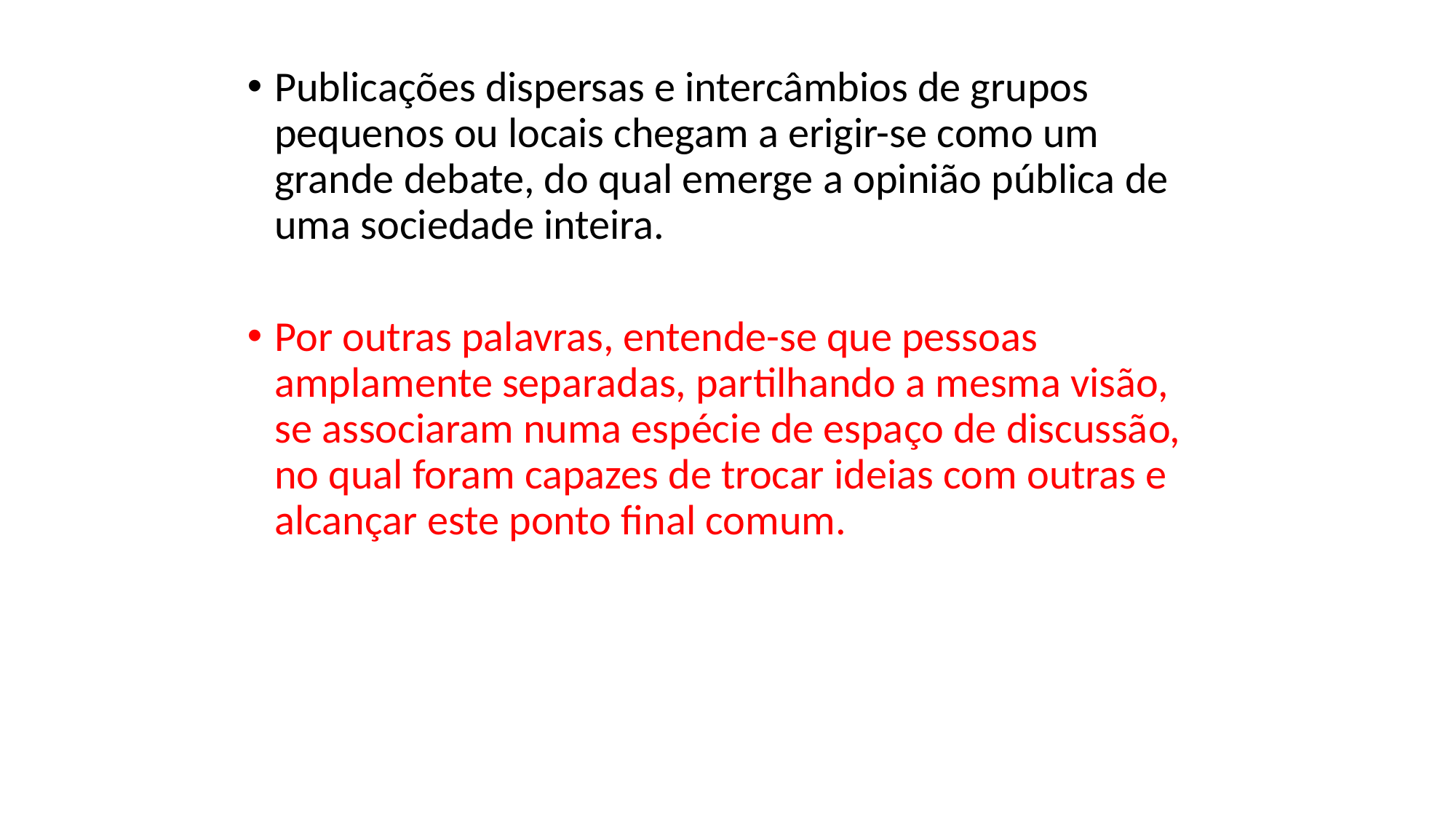

Publicações dispersas e intercâmbios de grupos pequenos ou locais chegam a erigir-se como um grande debate, do qual emerge a opinião pública de uma sociedade inteira.
Por outras palavras, entende-se que pessoas amplamente separadas, partilhando a mesma visão, se associaram numa espécie de espaço de discussão, no qual foram capazes de trocar ideias com outras e alcançar este ponto ﬁnal comum.